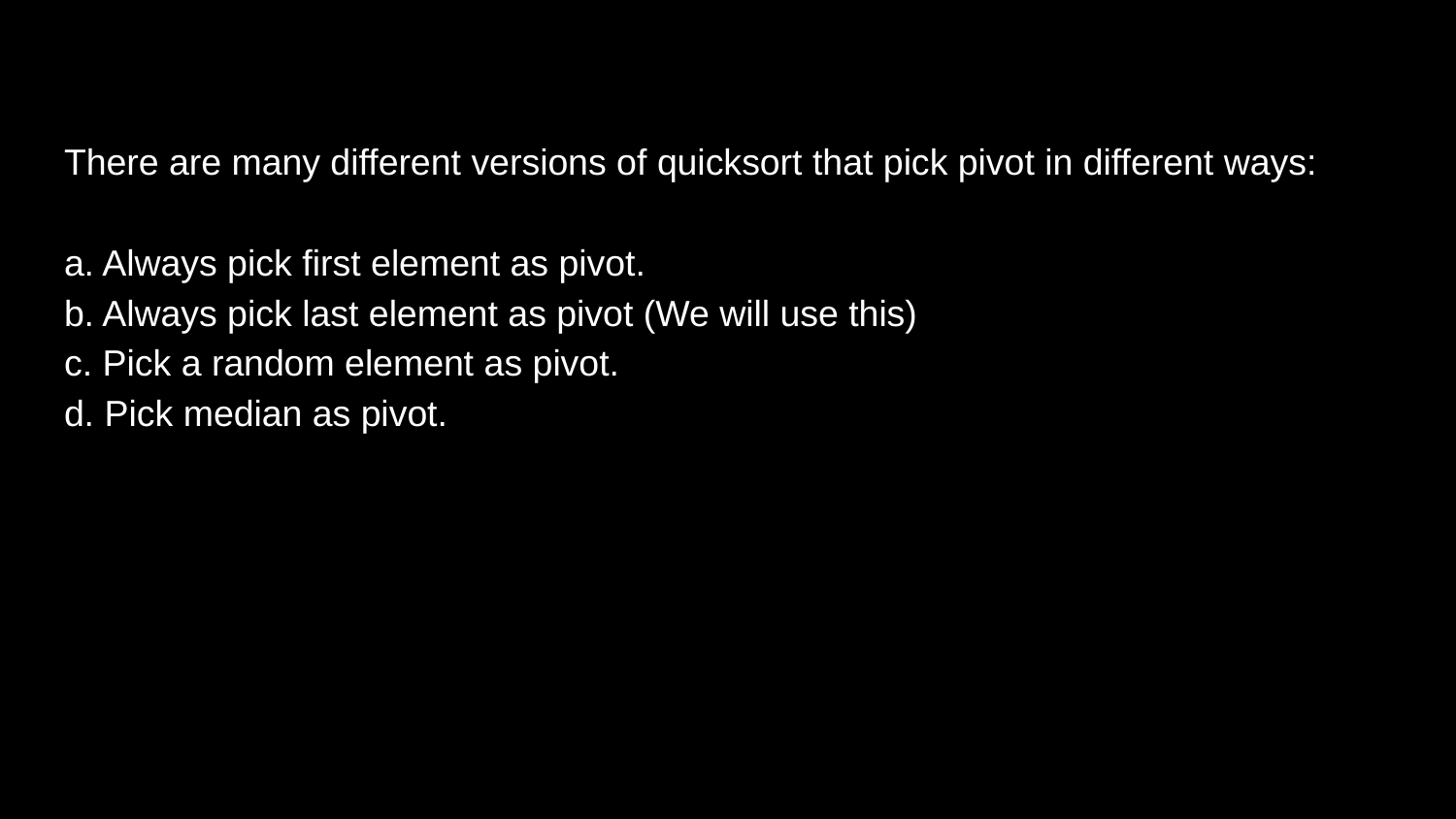

There are many different versions of quicksort that pick pivot in different ways:

a. Always pick first element as pivot.
b. Always pick last element as pivot (We will use this)
c. Pick a random element as pivot.
d. Pick median as pivot.